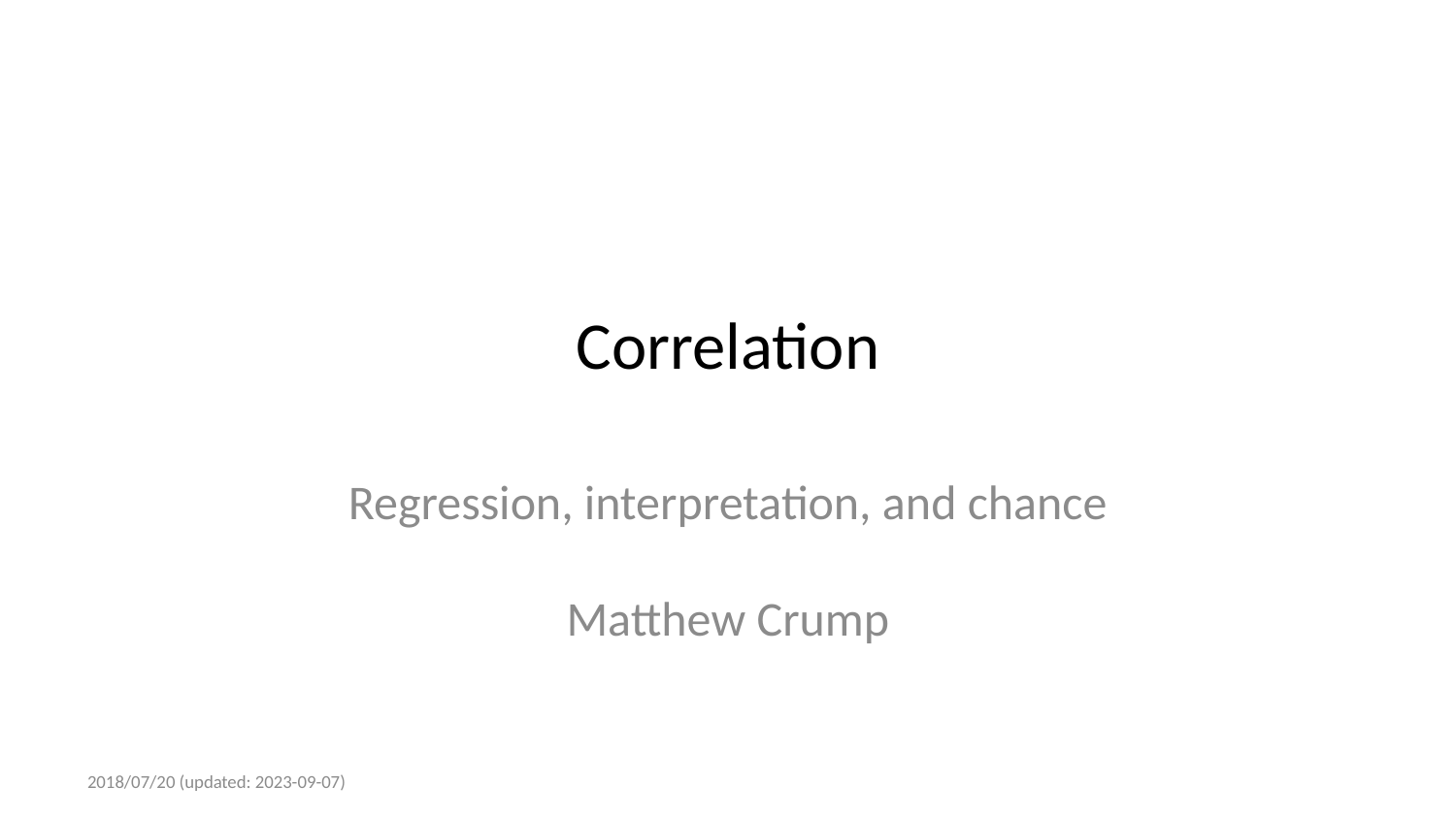

# Correlation
Regression, interpretation, and chance
Matthew Crump
2018/07/20 (updated: 2023-09-07)